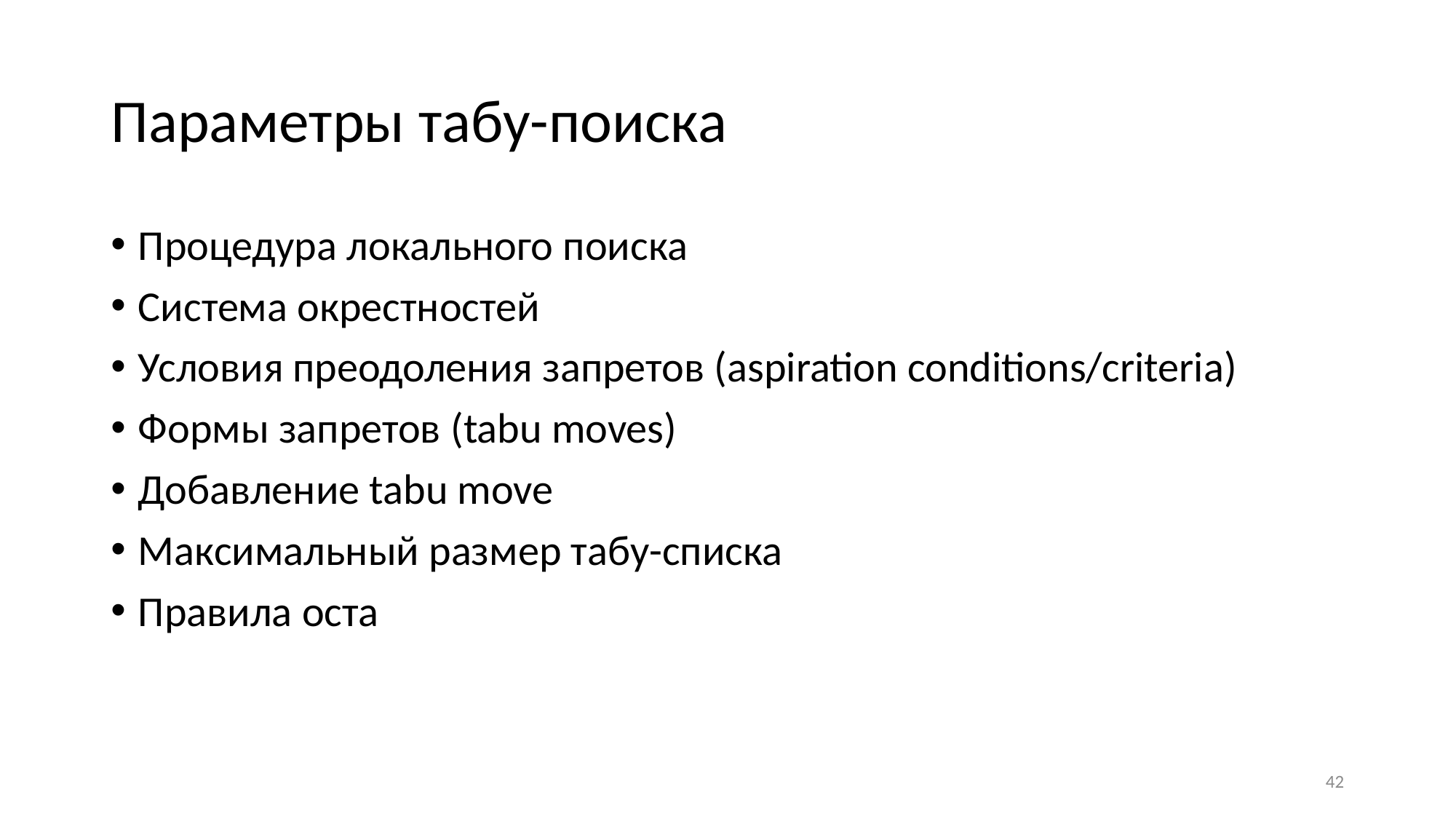

# Параметры табу-поиска
Процедура локального поиска
Система окрестностей
Условия преодоления запретов (aspiration conditions/criteria)
Формы запретов (tabu moves)
Добавление tabu move
Максимальный размер табу-списка
Правила оста
42